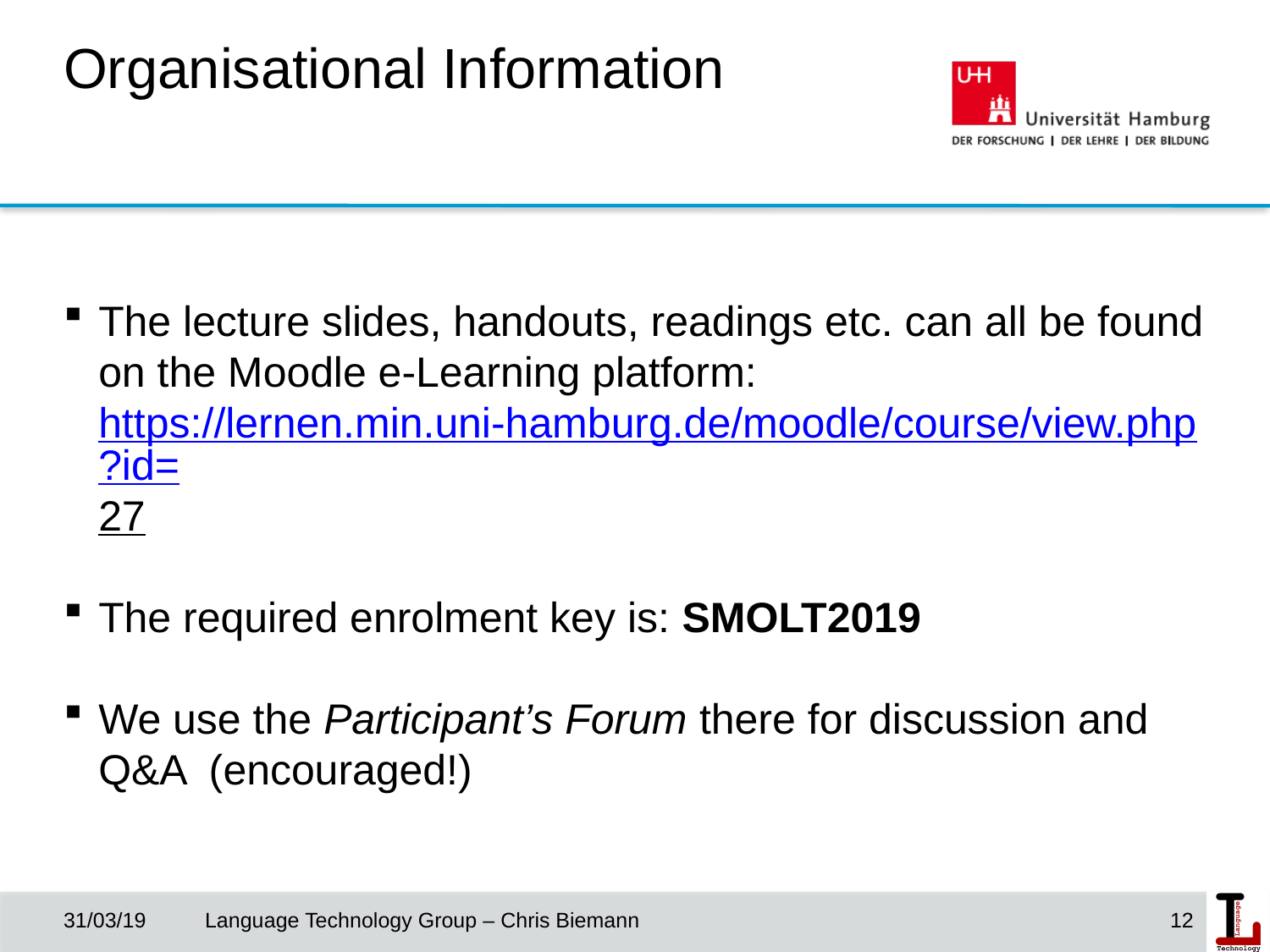

Organisational Information
The lecture slides, handouts, readings etc. can all be found on the Moodle e-Learning platform: https://lernen.min.uni-hamburg.de/moodle/course/view.php?id=27

The required enrolment key is: SMOLT2019

We use the Participant’s Forum there for discussion and Q&A  (encouraged!)

31/03/19
 Language Technology Group – Chris Biemann
12